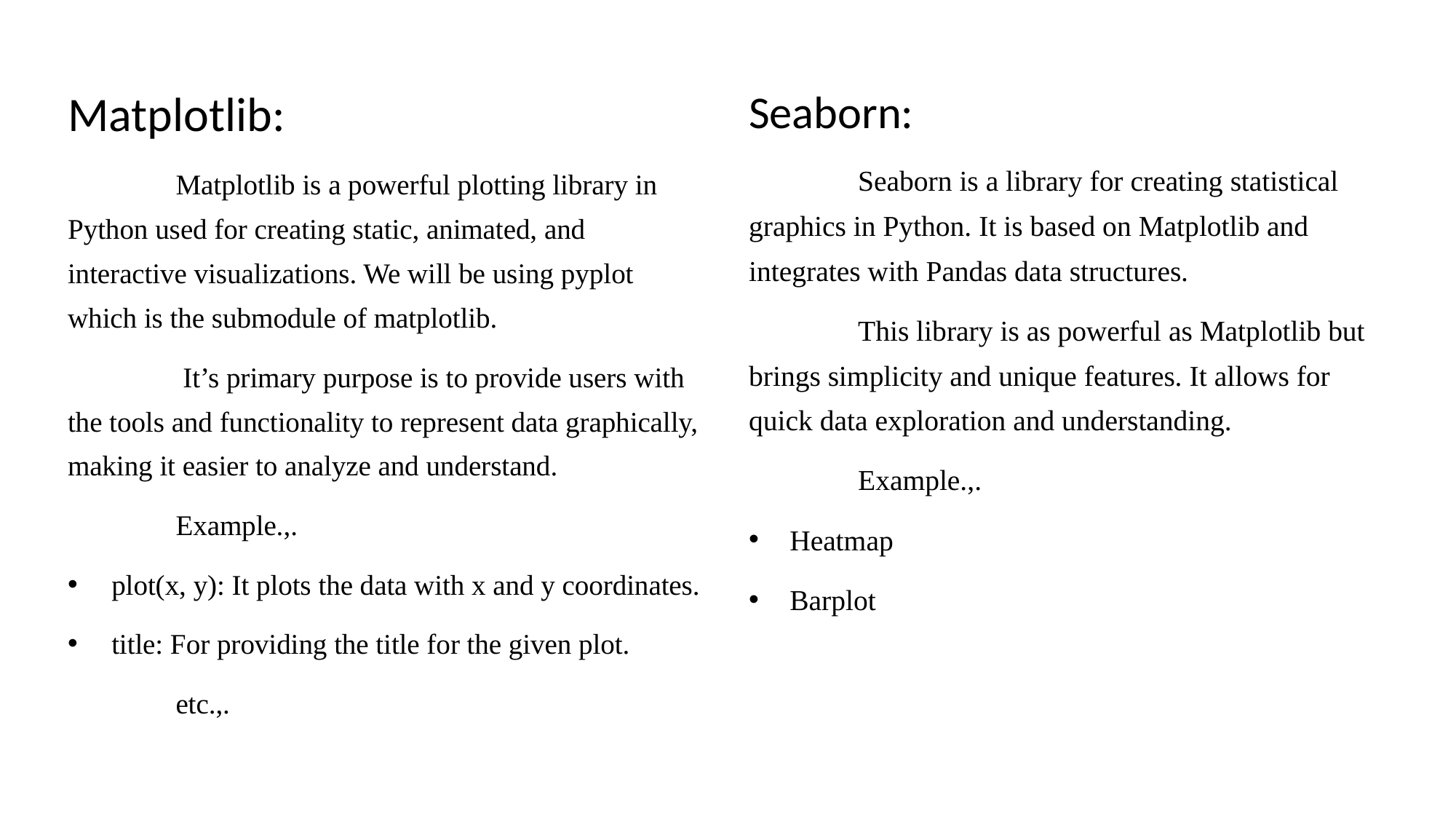

#
Matplotlib:
	Matplotlib is a powerful plotting library in Python used for creating static, animated, and interactive visualizations. We will be using pyplot which is the submodule of matplotlib.
	 It’s primary purpose is to provide users with the tools and functionality to represent data graphically, making it easier to analyze and understand.
	Example.,.
plot(x, y): It plots the data with x and y coordinates.
title: For providing the title for the given plot.
	etc.,.

Seaborn:
	Seaborn is a library for creating statistical graphics in Python. It is based on Matplotlib and integrates with Pandas data structures.
	This library is as powerful as Matplotlib but brings simplicity and unique features. It allows for quick data exploration and understanding.
	Example.,.
Heatmap
Barplot